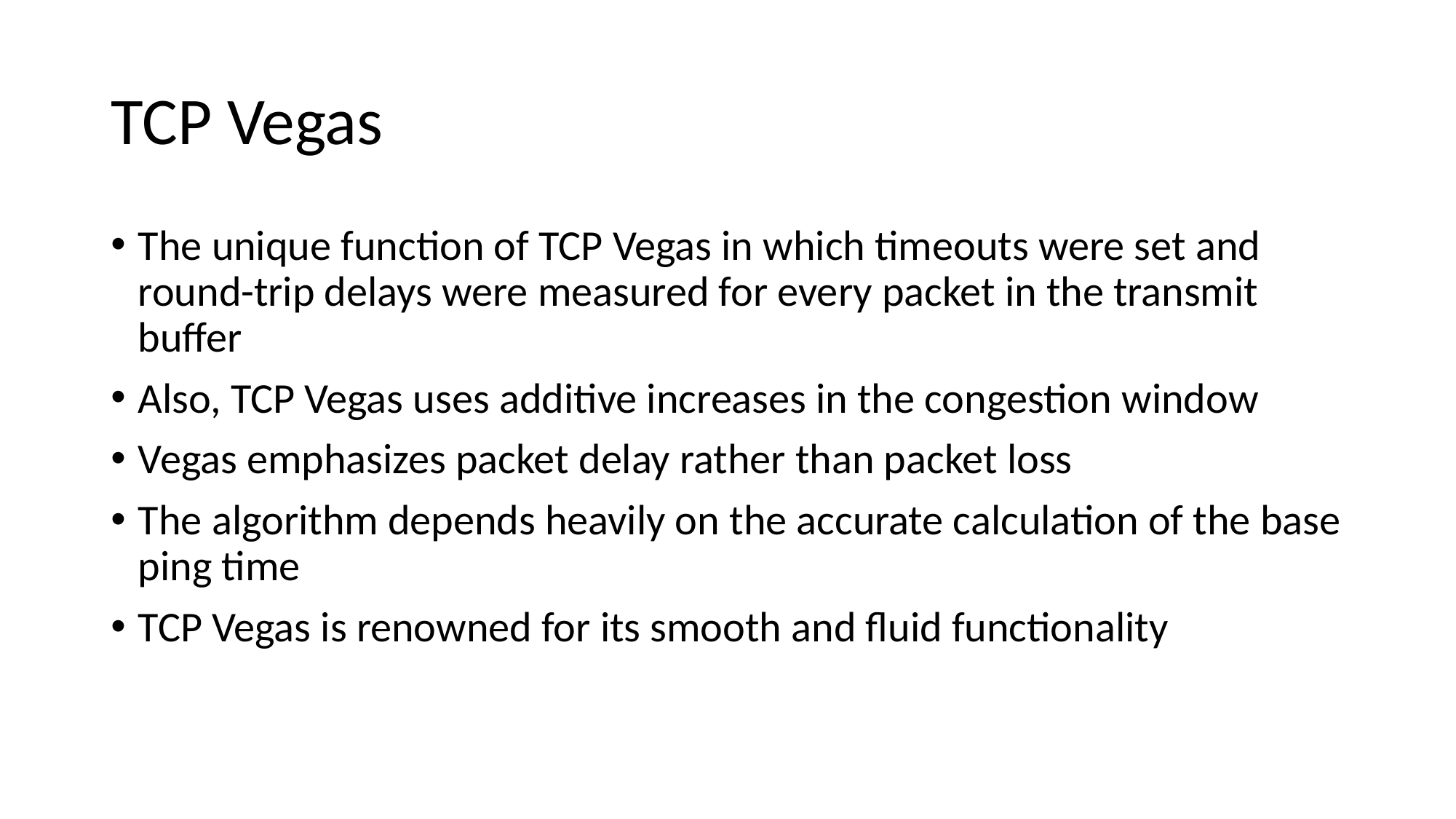

# TCP Vegas
The unique function of TCP Vegas in which timeouts were set and round-trip delays were measured for every packet in the transmit buffer
Also, TCP Vegas uses additive increases in the congestion window
Vegas emphasizes packet delay rather than packet loss
The algorithm depends heavily on the accurate calculation of the base ping time
TCP Vegas is renowned for its smooth and fluid functionality